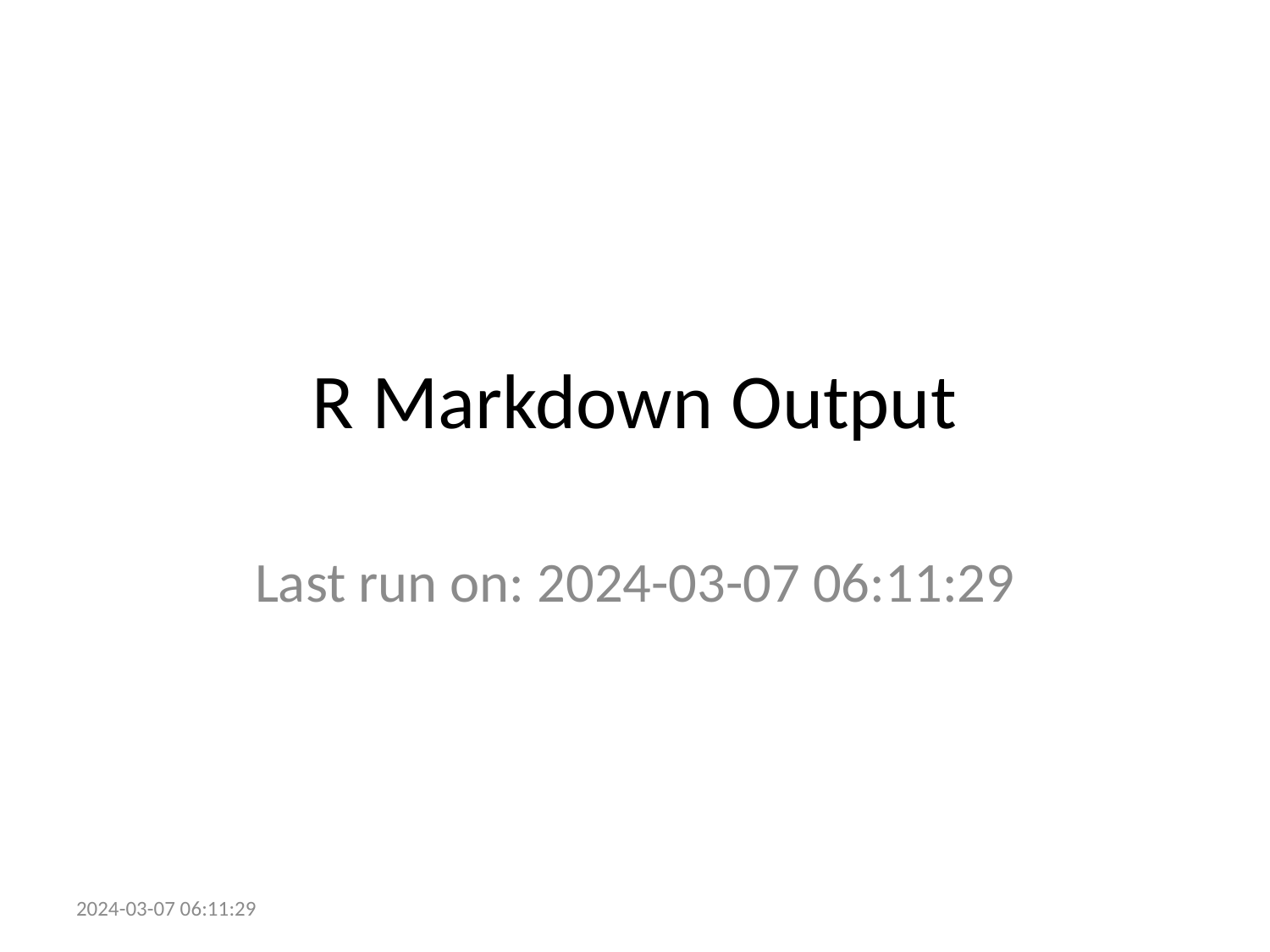

# R Markdown Output
Last run on: 2024-03-07 06:11:29
2024-03-07 06:11:29